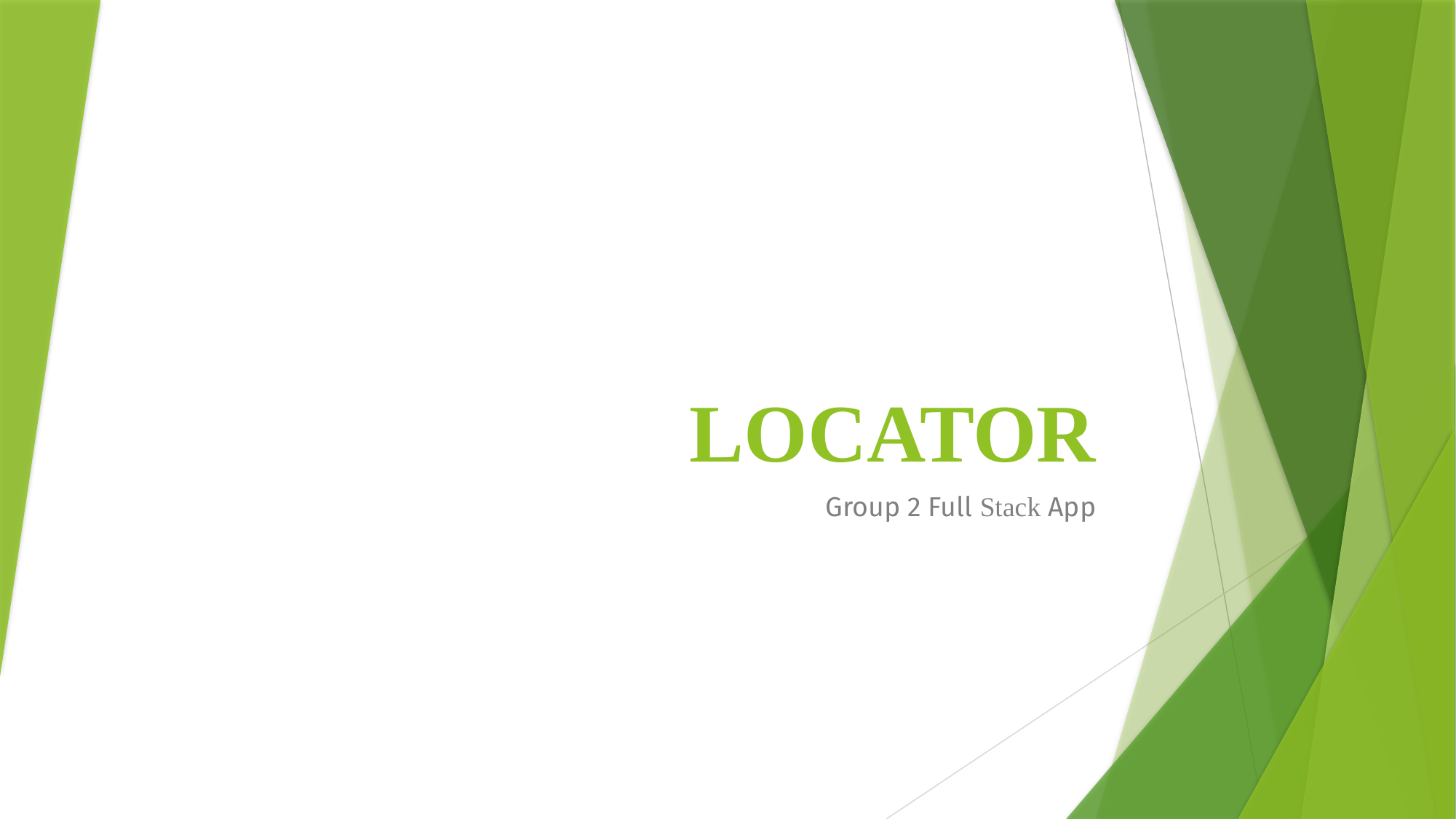

# LOCATOR
Group 2 Full Stack App